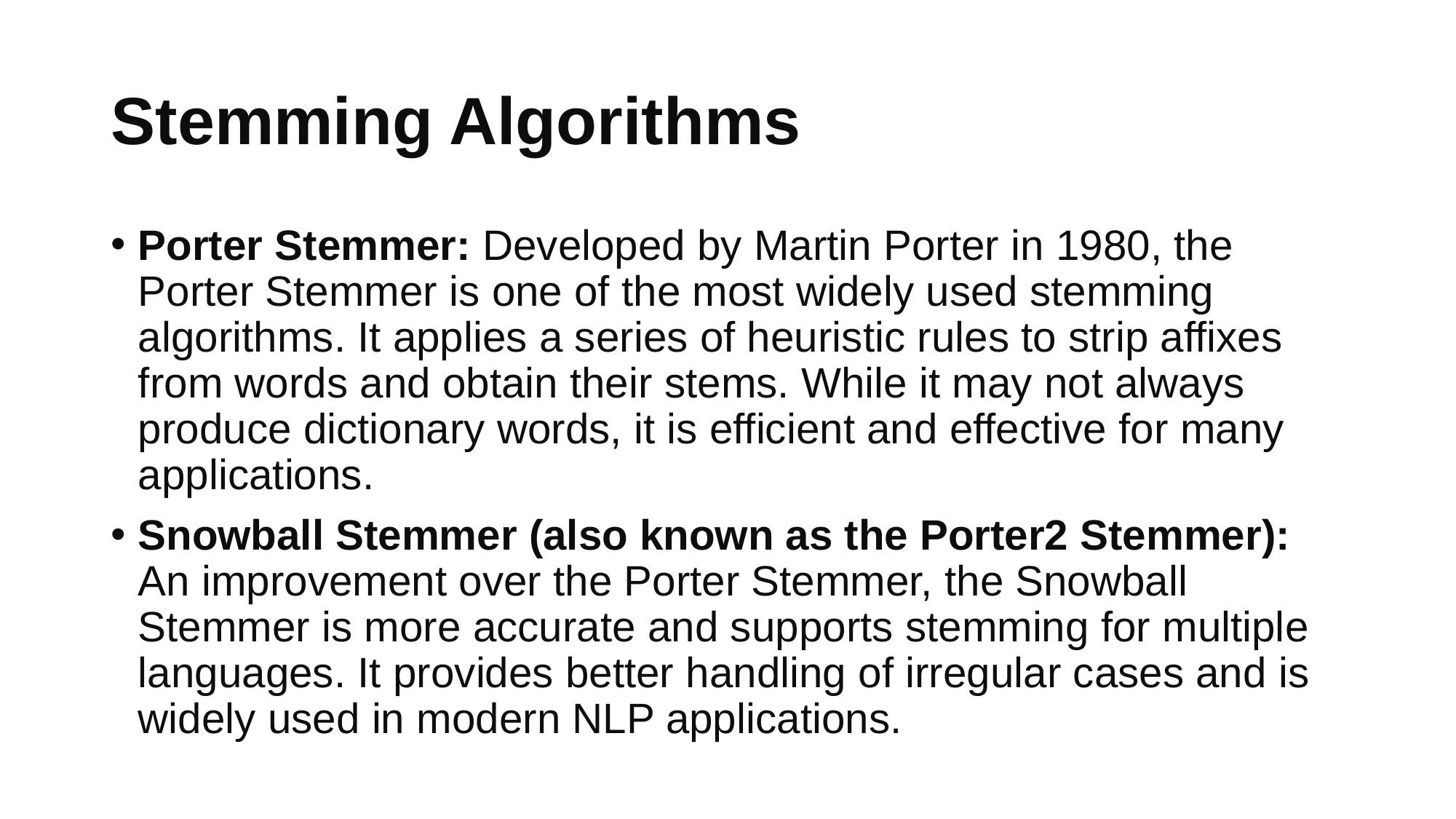

# Stemming Algorithms
Porter Stemmer: Developed by Martin Porter in 1980, the Porter Stemmer is one of the most widely used stemming algorithms. It applies a series of heuristic rules to strip affixes from words and obtain their stems. While it may not always produce dictionary words, it is efficient and effective for many applications.
Snowball Stemmer (also known as the Porter2 Stemmer): An improvement over the Porter Stemmer, the Snowball Stemmer is more accurate and supports stemming for multiple languages. It provides better handling of irregular cases and is widely used in modern NLP applications.